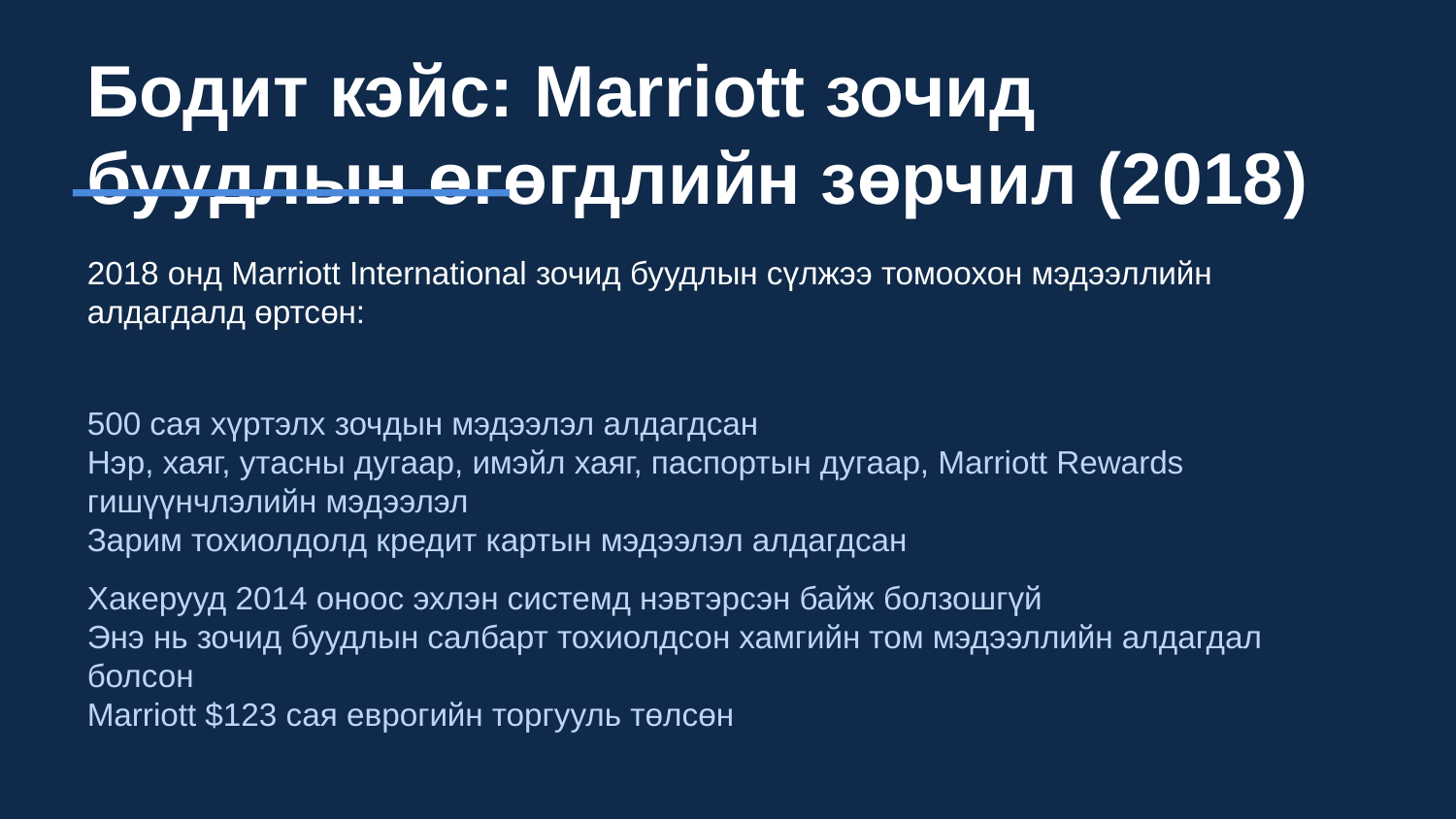

Бодит кэйс: Marriott зочид буудлын өгөгдлийн зөрчил (2018)

2018 онд Marriott International зочид буудлын сүлжээ томоохон мэдээллийн алдагдалд өртсөн:
500 сая хүртэлх зочдын мэдээлэл алдагдсан
Нэр, хаяг, утасны дугаар, имэйл хаяг, паспортын дугаар, Marriott Rewards гишүүнчлэлийн мэдээлэл
Зарим тохиолдолд кредит картын мэдээлэл алдагдсан
Хакерууд 2014 оноос эхлэн системд нэвтэрсэн байж болзошгүй
Энэ нь зочид буудлын салбарт тохиолдсон хамгийн том мэдээллийн алдагдал болсон
Marriott $123 сая еврогийн торгууль төлсөн
13/21